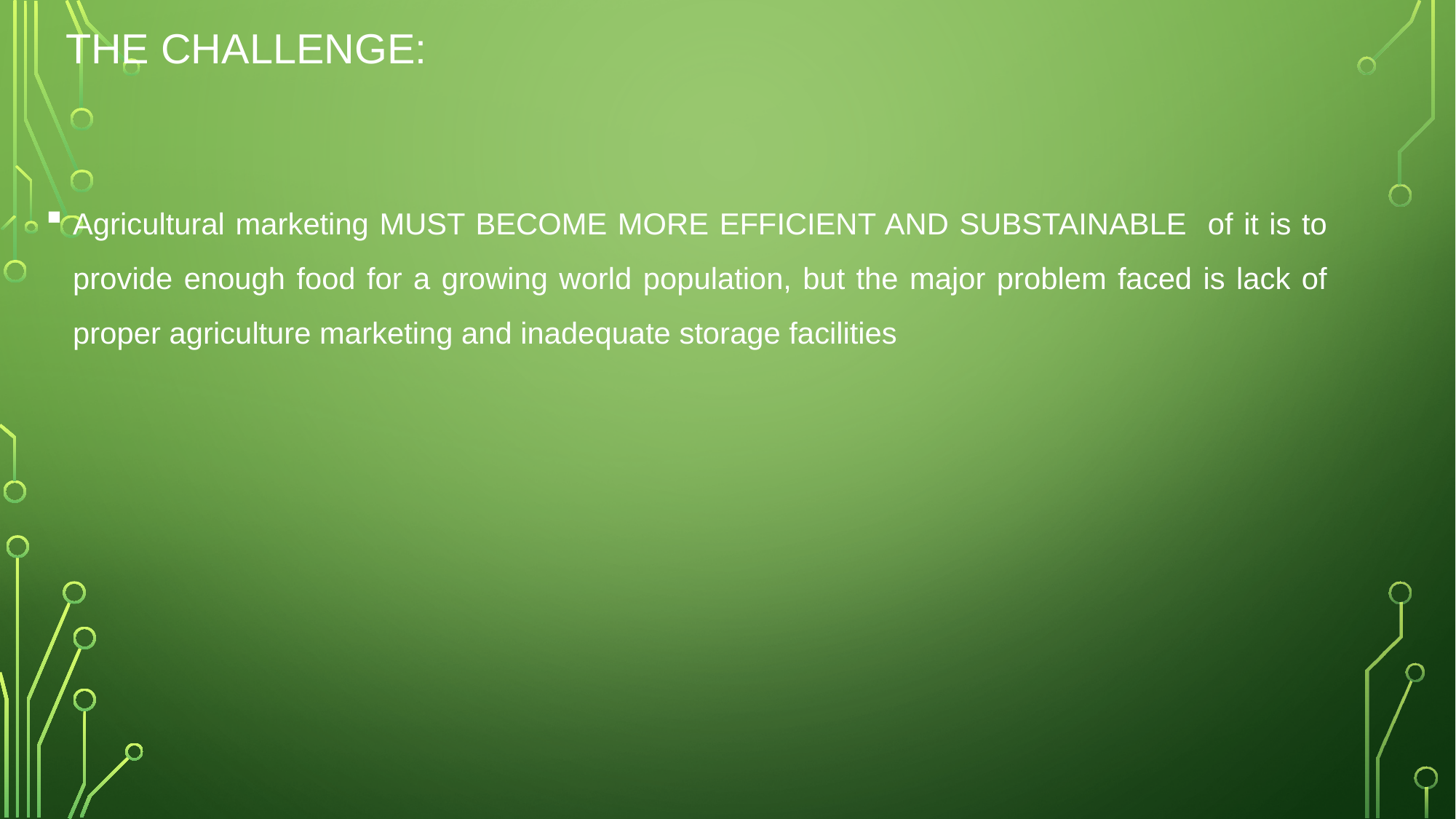

# THE CHALLENGE:

Agricultural marketing MUST BECOME MORE EFFICIENT AND SUBSTAINABLE  of it is to provide enough food for a growing world population, but the major problem faced is lack of proper agriculture marketing and inadequate storage facilities